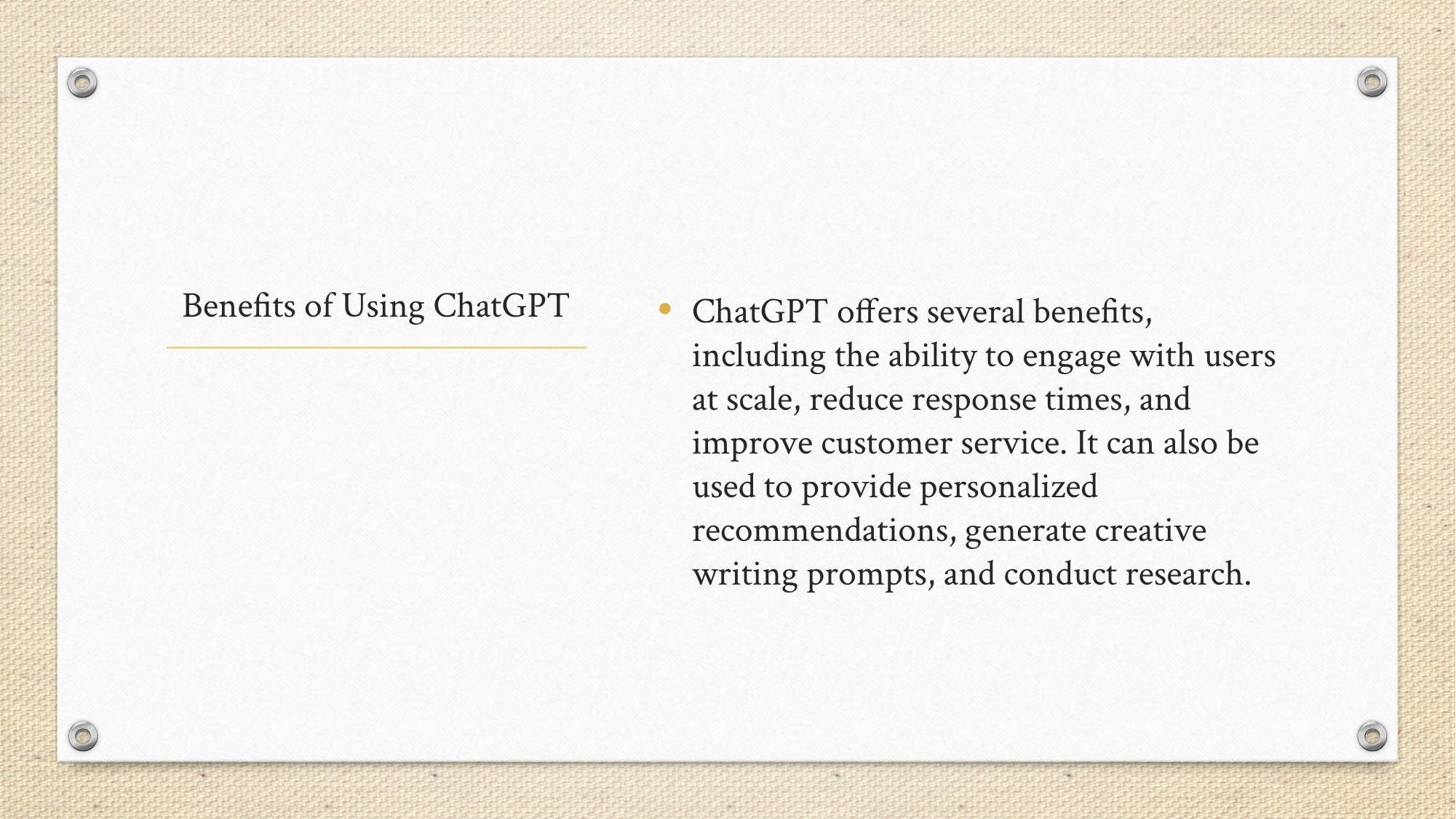

ChatGPT offers several benefits, including the ability to engage with users at scale, reduce response times, and improve customer service. It can also be used to provide personalized recommendations, generate creative writing prompts, and conduct research.
# Benefits of Using ChatGPT